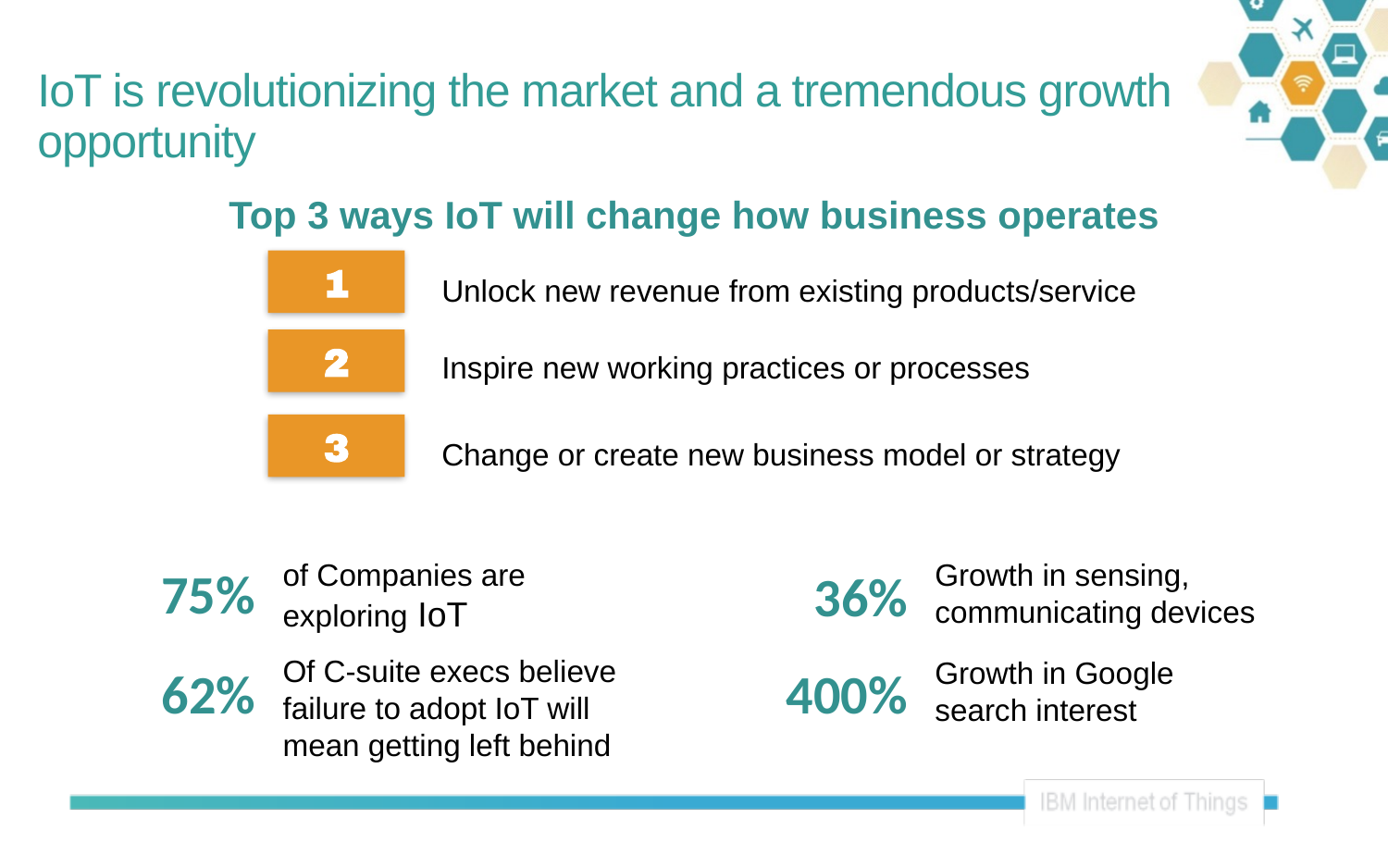

# IoT is revolutionizing the market and a tremendous growth opportunity
Top 3 ways IoT will change how business operates
1
Unlock new revenue from existing products/service
2
Inspire new working practices or processes
3
Change or create new business model or strategy
Growth in sensing, communicating devices
36%
of Companies are exploring IoT
75%
Of C-suite execs believe failure to adopt IoT will mean getting left behind
62%
Growth in Google search interest
400%